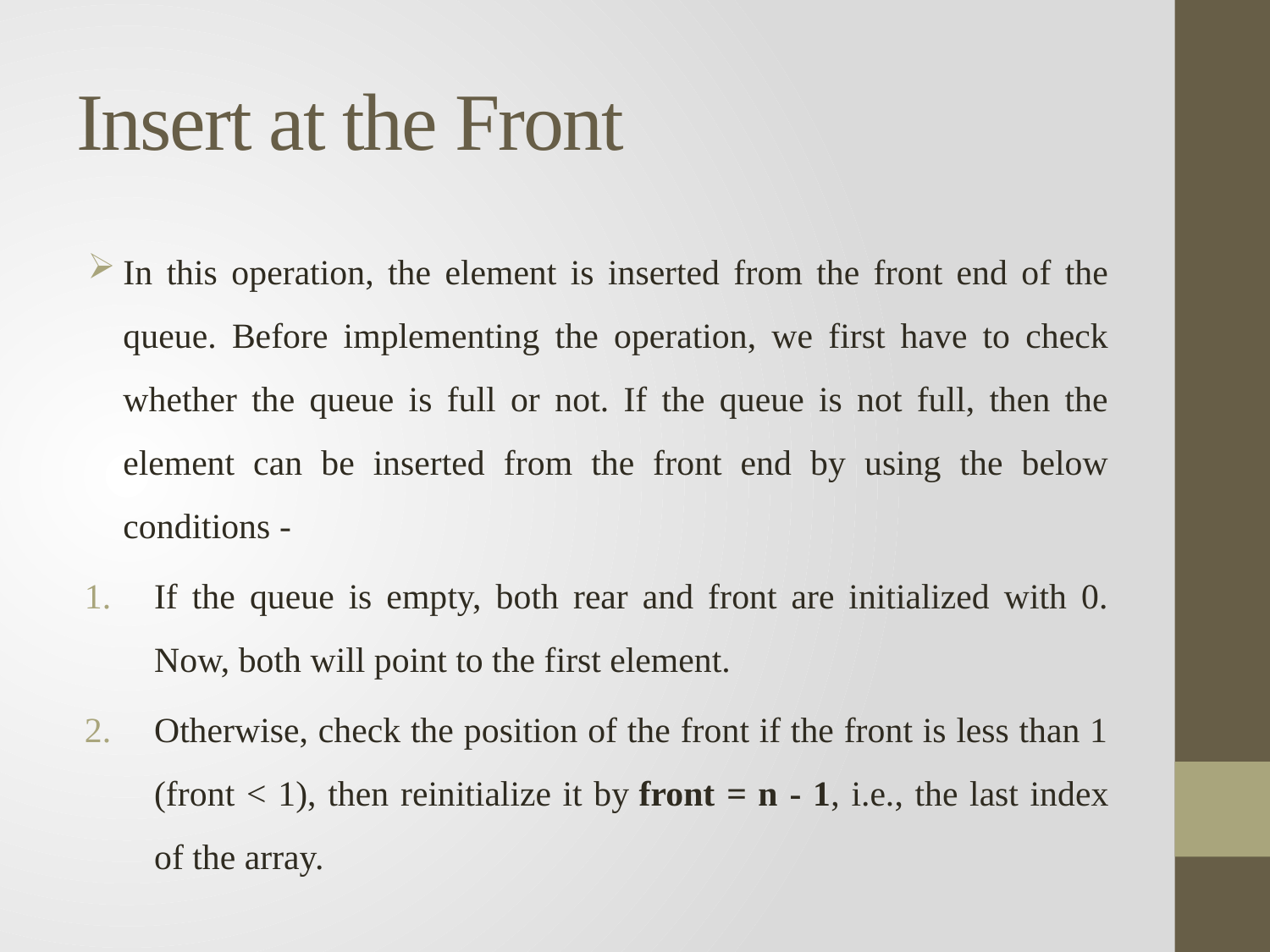

# Insert at the Front
In this operation, the element is inserted from the front end of the queue. Before implementing the operation, we first have to check whether the queue is full or not. If the queue is not full, then the element can be inserted from the front end by using the below conditions -
If the queue is empty, both rear and front are initialized with 0. Now, both will point to the first element.
Otherwise, check the position of the front if the front is less than 1 (front < 1), then reinitialize it by front = n - 1, i.e., the last index of the array.